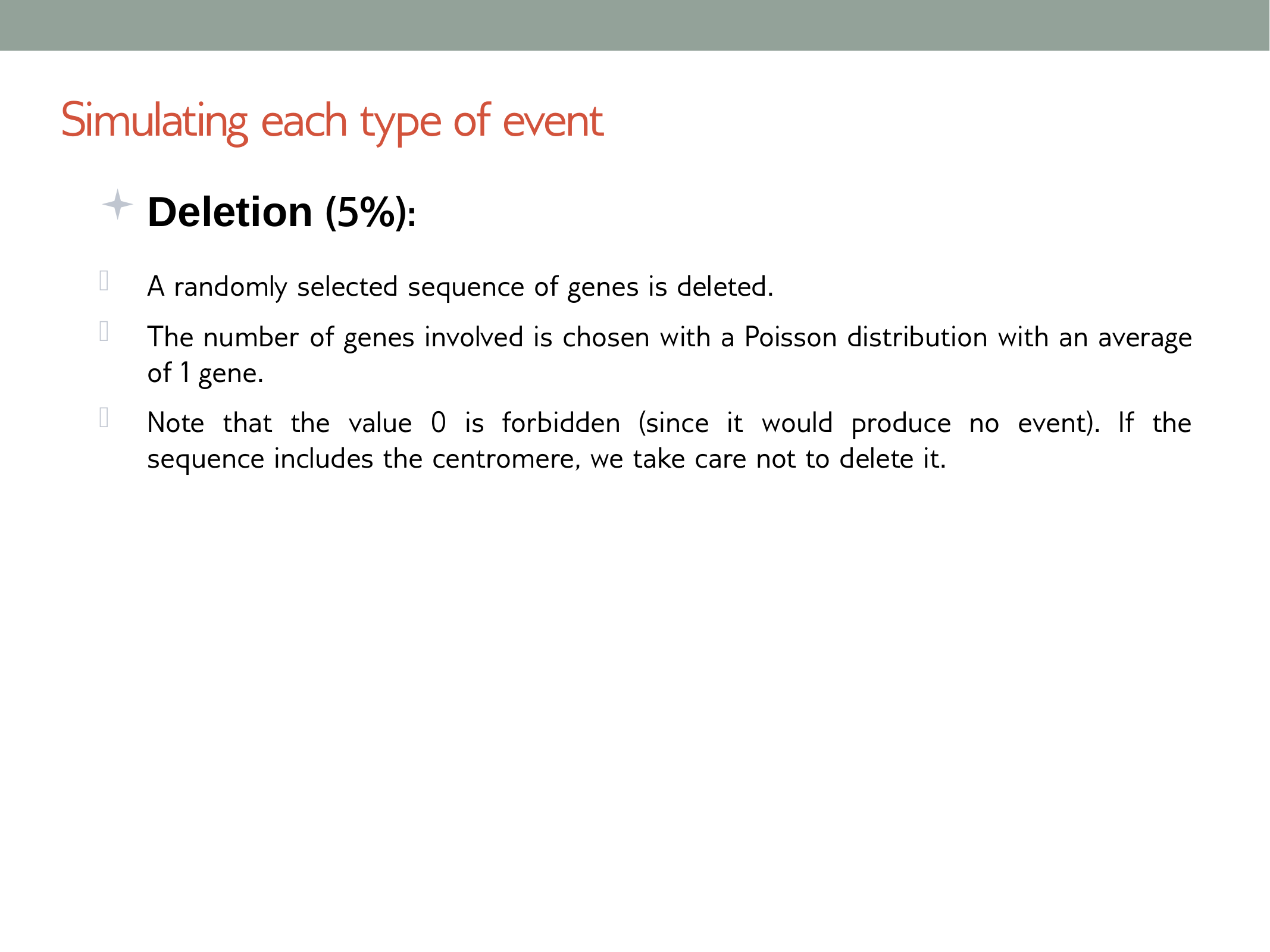

Simulating each type of event
Deletion (5%):
A randomly selected sequence of genes is deleted.
The number of genes involved is chosen with a Poisson distribution with an average of 1 gene.
Note that the value 0 is forbidden (since it would produce no event). If the sequence includes the centromere, we take care not to delete it.